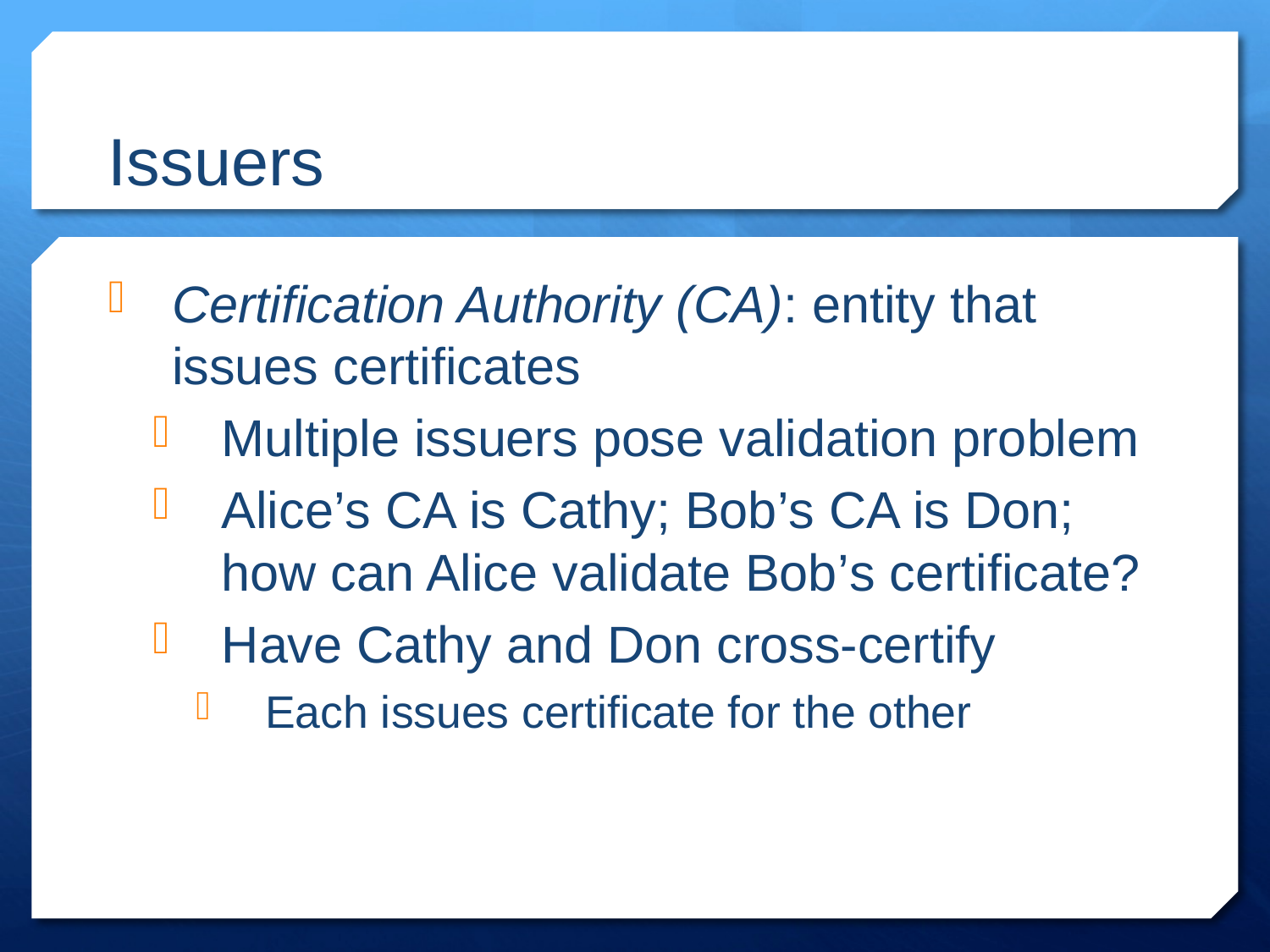

Issuers
Certification Authority (CA): entity that issues certificates
Multiple issuers pose validation problem
Alice’s CA is Cathy; Bob’s CA is Don; how can Alice validate Bob’s certificate?
Have Cathy and Don cross-certify
Each issues certificate for the other